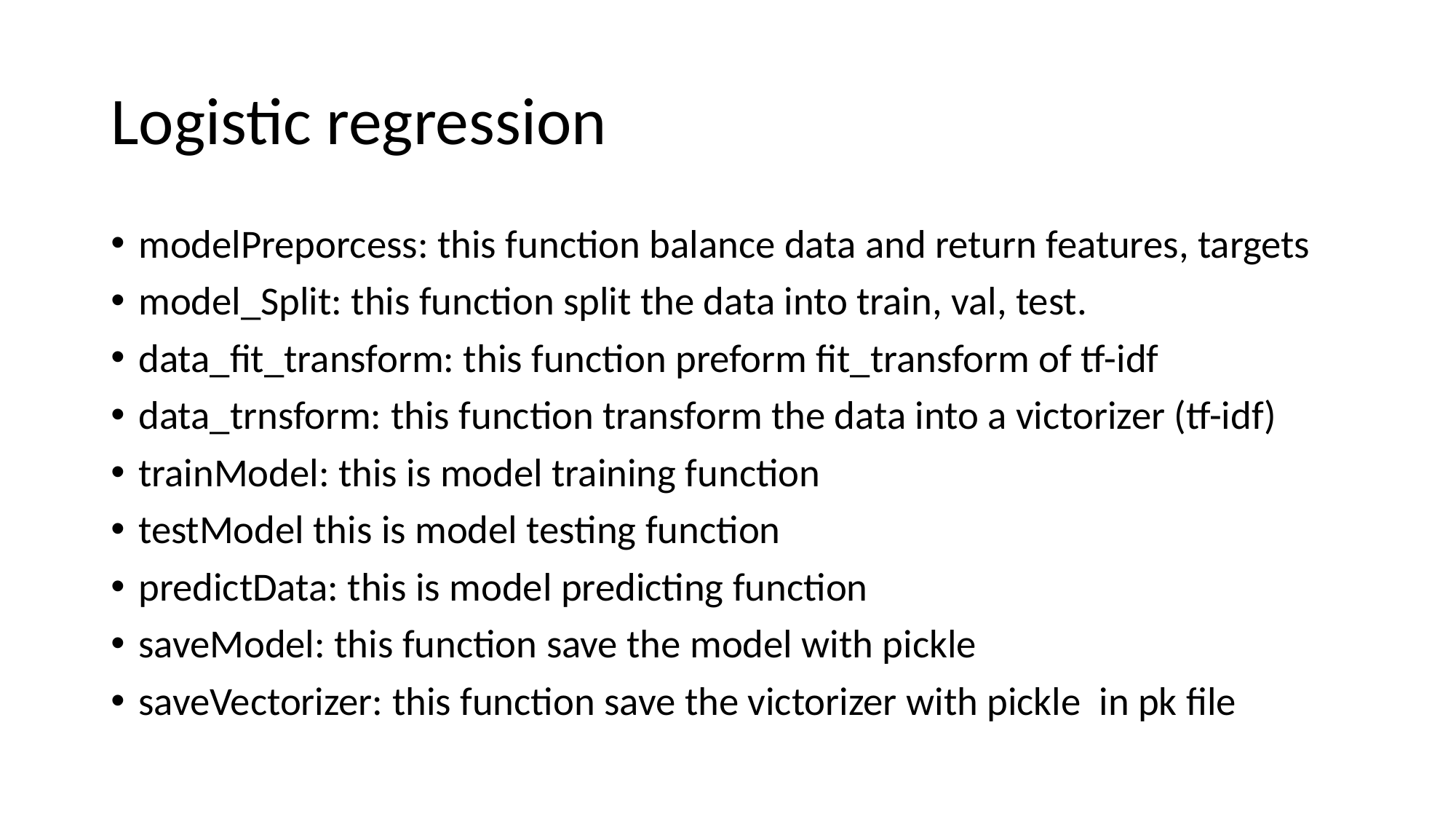

# Logistic regression
modelPreporcess: this function balance data and return features, targets
model_Split: this function split the data into train, val, test.
data_fit_transform: this function preform fit_transform of tf-idf
data_trnsform: this function transform the data into a victorizer (tf-idf)
trainModel: this is model training function
testModel this is model testing function
predictData: this is model predicting function
saveModel: this function save the model with pickle
saveVectorizer: this function save the victorizer with pickle  in pk file